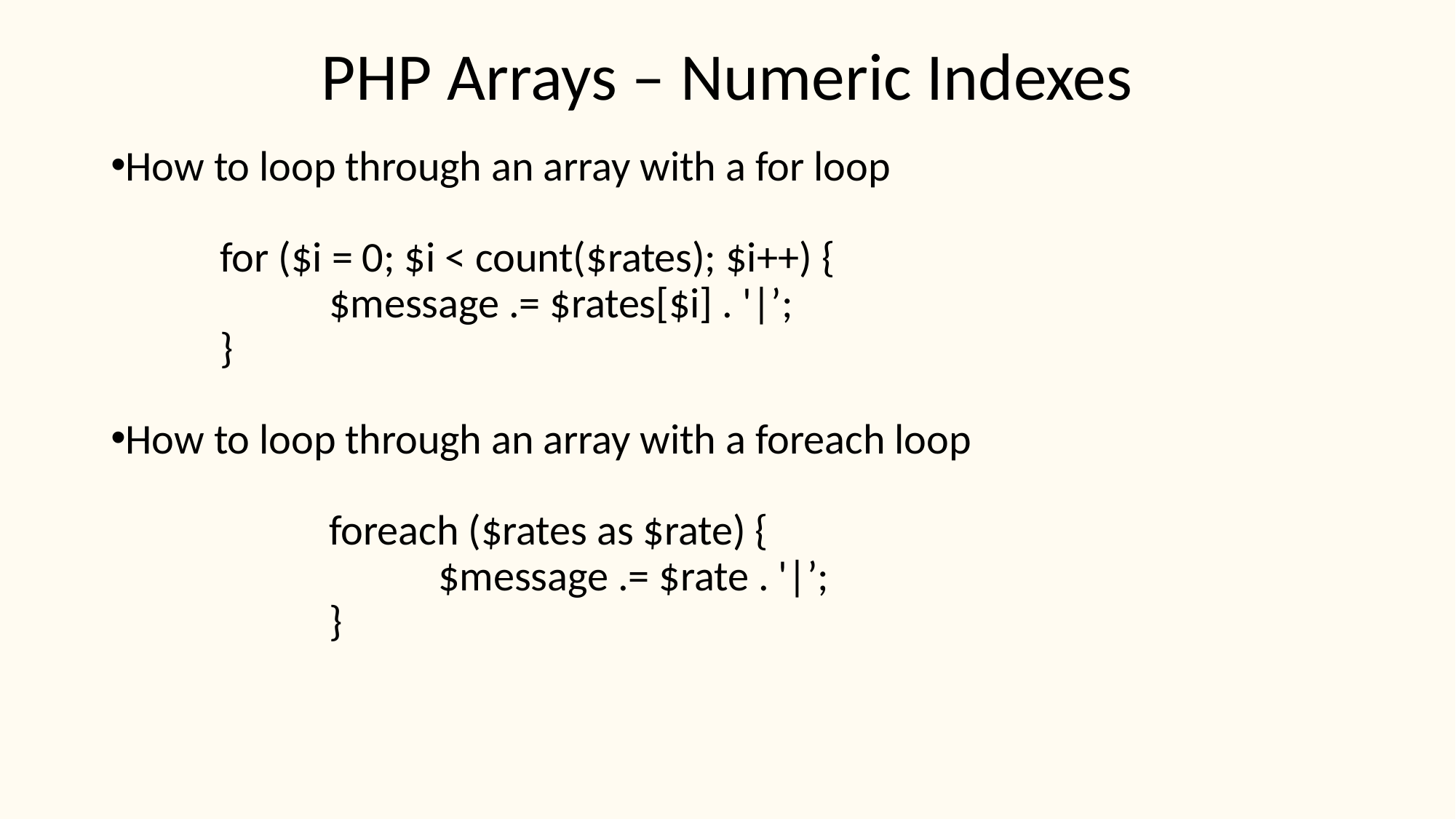

# PHP Arrays – Numeric Indexes
How to loop through an array with a for loop

	for ($i = 0; $i < count($rates); $i++) {
		$message .= $rates[$i] . '|’;
	}

How to loop through an array with a foreach loop

		foreach ($rates as $rate) {
			$message .= $rate . '|’;
		}